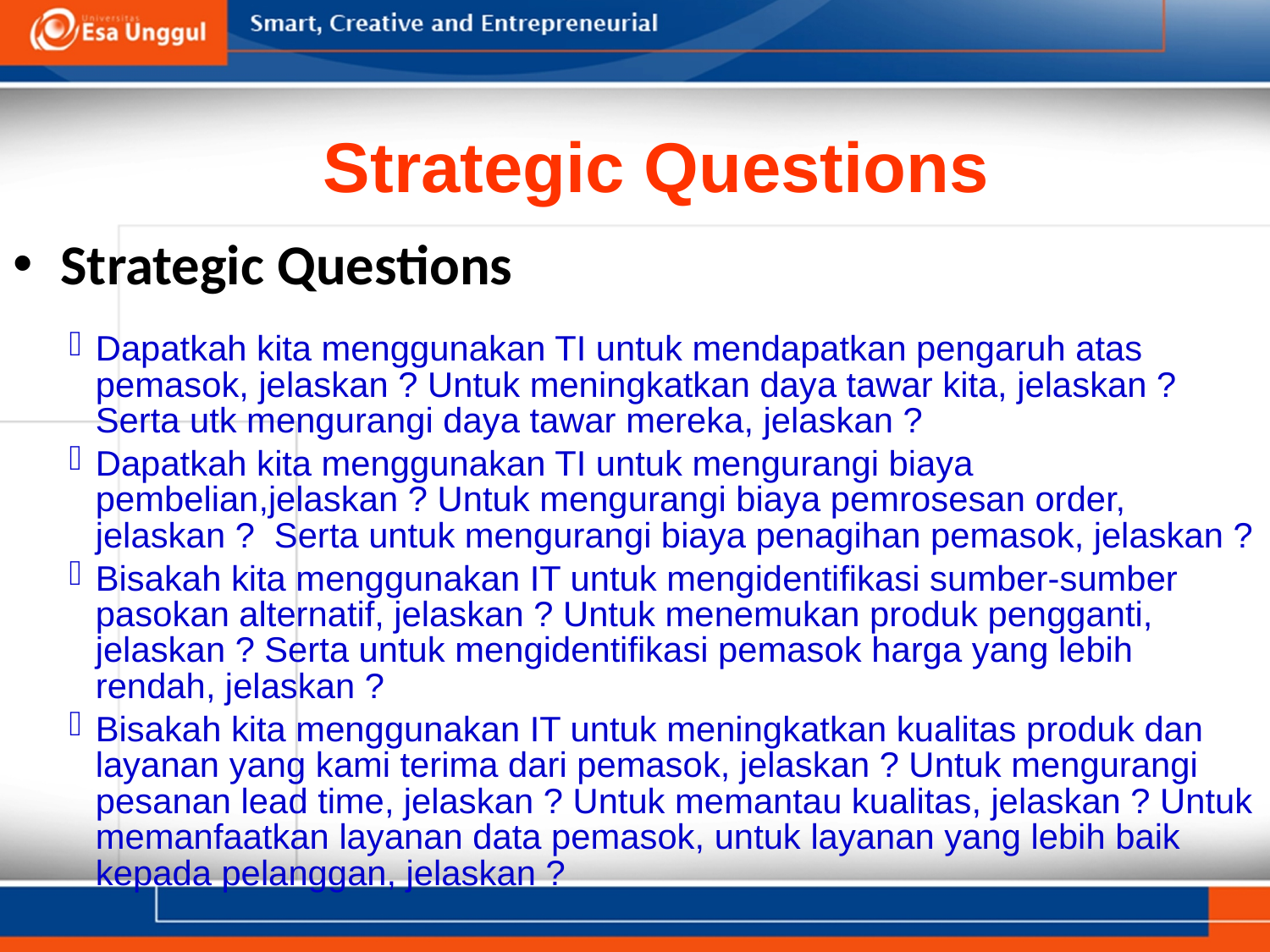

Strategic Questions
Strategic Questions
Dapatkah kita menggunakan TI untuk mendapatkan pengaruh atas pemasok, jelaskan ? Untuk meningkatkan daya tawar kita, jelaskan ? Serta utk mengurangi daya tawar mereka, jelaskan ?
Dapatkah kita menggunakan TI untuk mengurangi biaya pembelian,jelaskan ? Untuk mengurangi biaya pemrosesan order, jelaskan ?  Serta untuk mengurangi biaya penagihan pemasok, jelaskan ?
Bisakah kita menggunakan IT untuk mengidentifikasi sumber-sumber  pasokan alternatif, jelaskan ? Untuk menemukan produk pengganti, jelaskan ? Serta untuk mengidentifikasi pemasok harga yang lebih rendah, jelaskan ?
Bisakah kita menggunakan IT untuk meningkatkan kualitas produk dan layanan yang kami terima dari pemasok, jelaskan ? Untuk mengurangi pesanan lead time, jelaskan ? Untuk memantau kualitas, jelaskan ? Untuk memanfaatkan layanan data pemasok, untuk layanan yang lebih baik kepada pelanggan, jelaskan ?